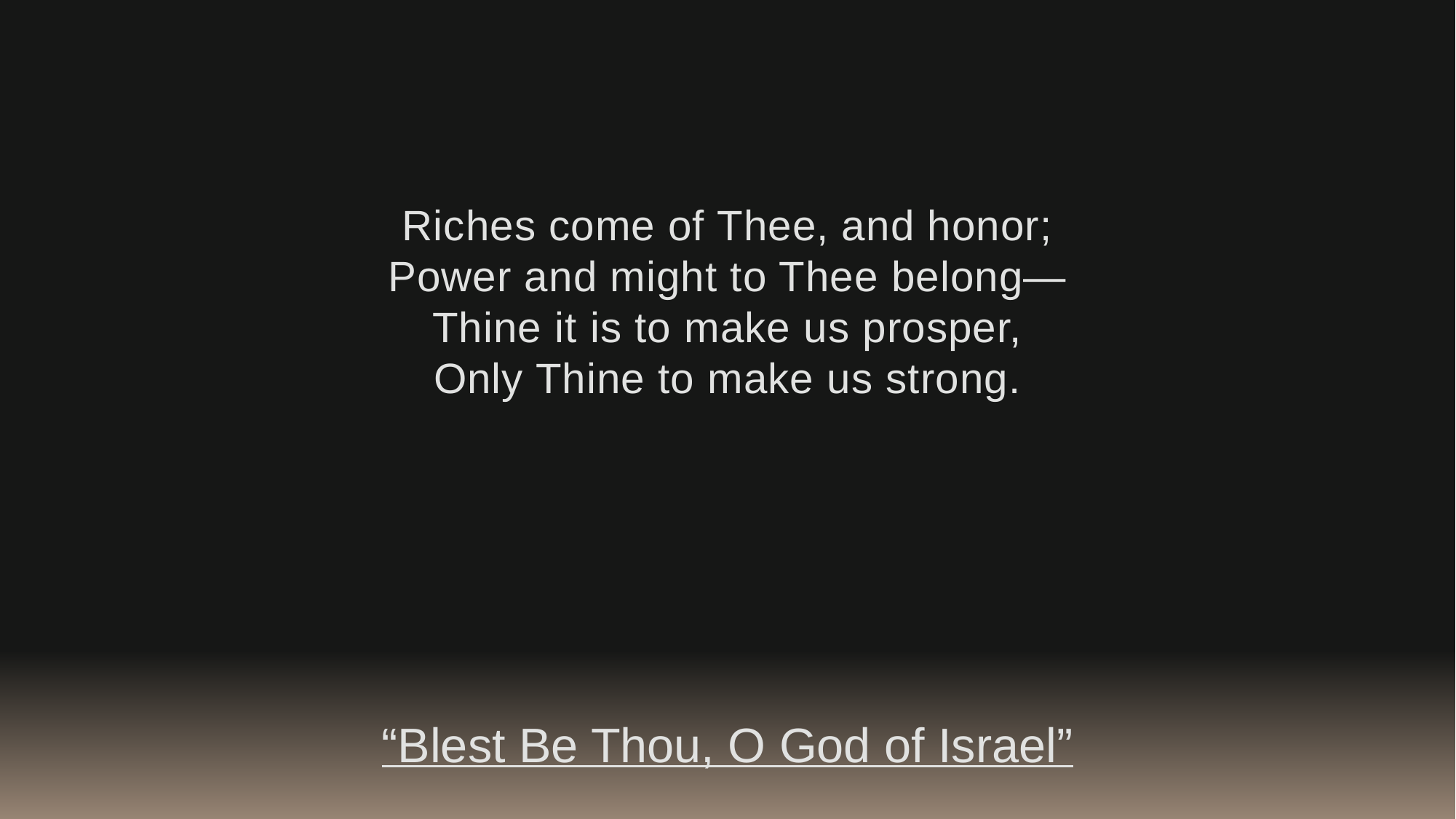

Riches come of Thee, and honor;
Power and might to Thee belong—
Thine it is to make us prosper,
Only Thine to make us strong.

“Blest Be Thou, O God of Israel”